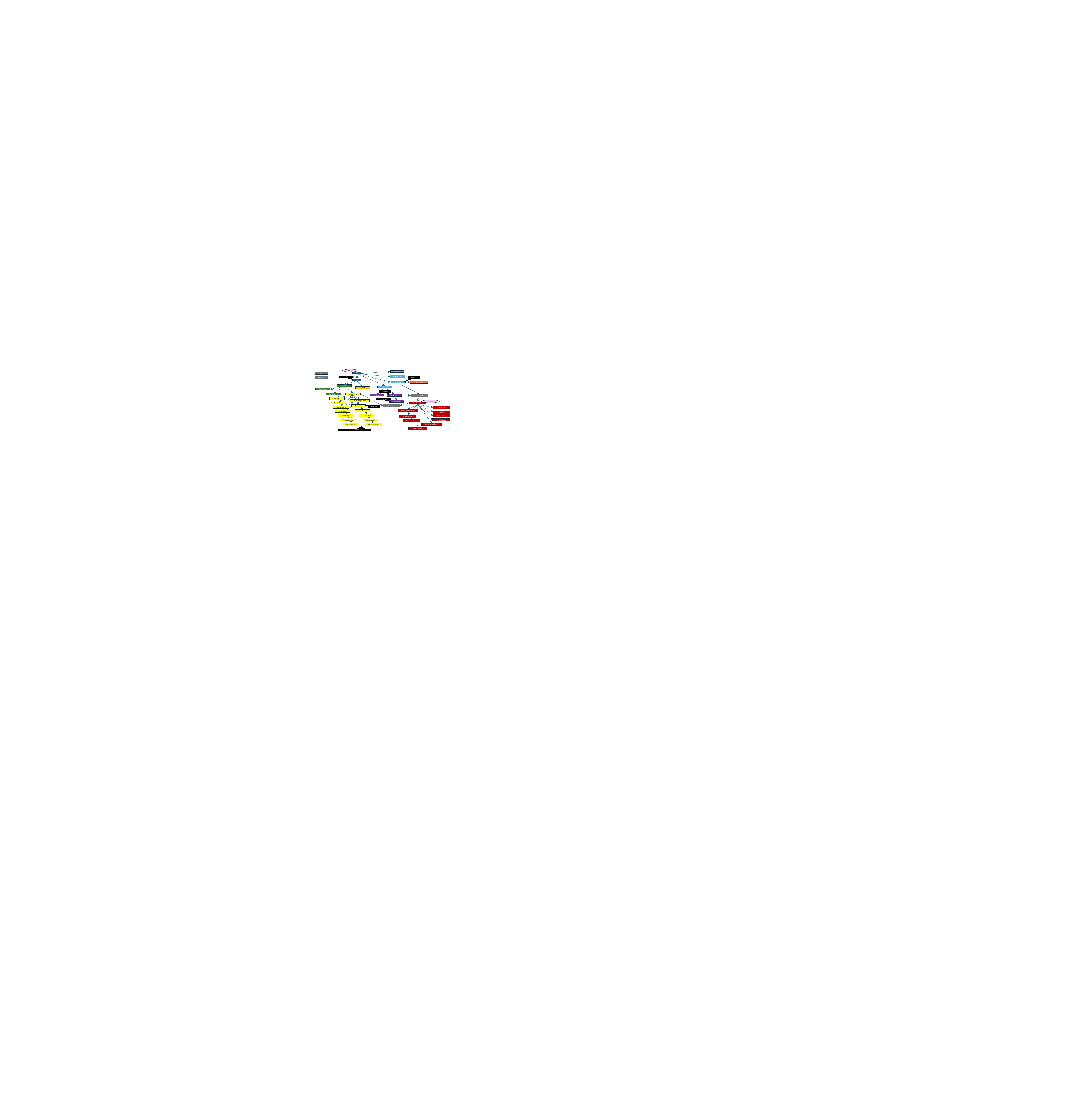

Main css
LoginPage
main
types
NotFoundPage
authentication
fileFormats
fetchCalls
App
HomeCanvasImage
HomePage
Header
AssetPage
Footer
SearchInput
fetchCalls

UploadPopUp
UserDropdown
AssetDisplay
GridOptions
SideNav
NameInput
sortFunction
PreviewImagesUpload
SortDropdown
Table css
MainFileUpload
DetailsPopUp
CloseButton
ProjectsInput
fetchCalls
ParseUploadFile
DescriptionDisplay
PreviewImagesCarousel
TagsInput
ModelSpec
ModelDetails
ErrorsDisplay
TextureSpec
TextureDetails
EditAssetButton
ProductionDetails
SubmitButton
ProductionSpec
DeleteAssetButton
DownloadAssetButton
DescriptionInput
SuccessMessage
PreviewAssetButton
uploadAssetValidations